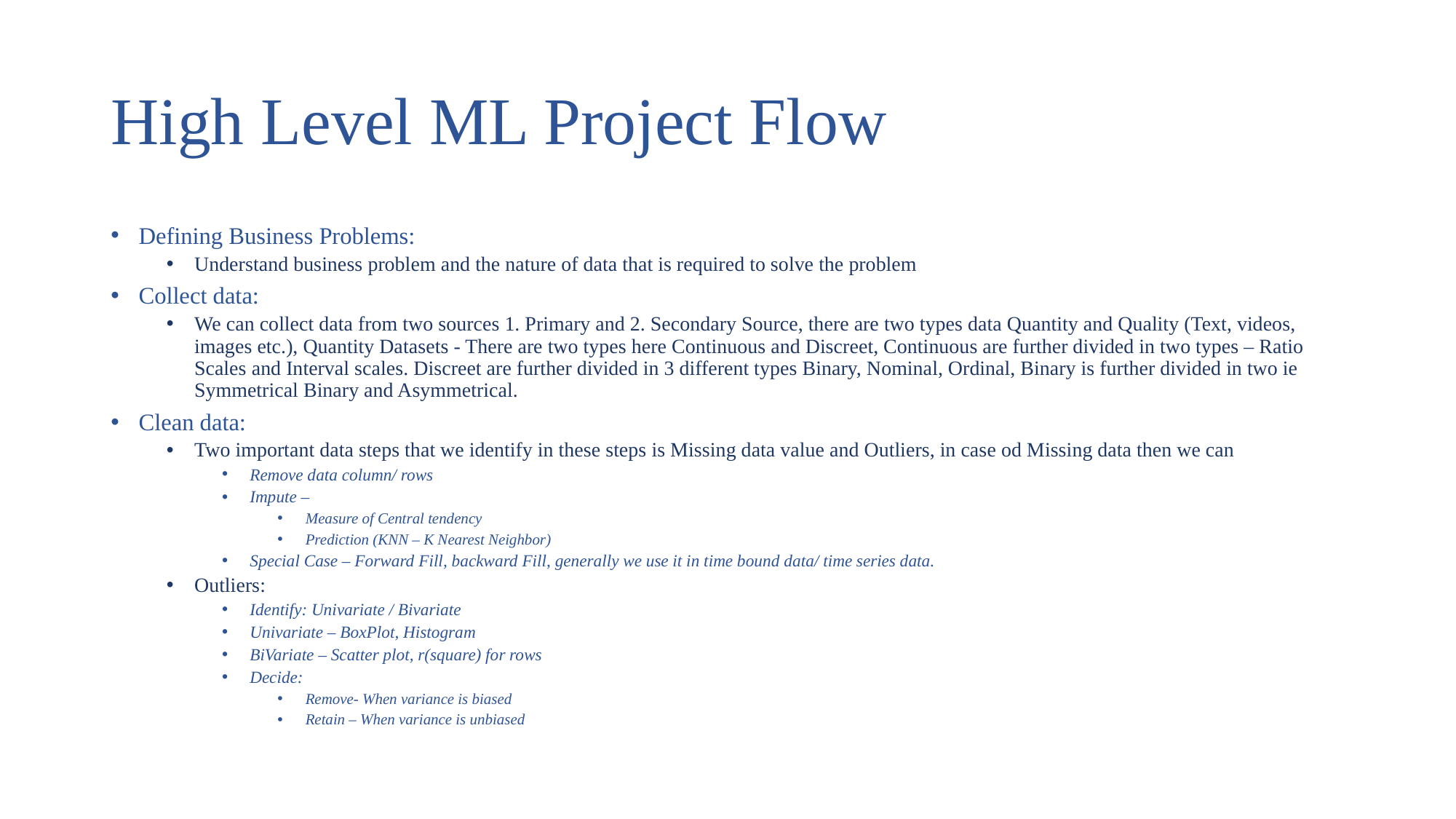

# High Level ML Project Flow
Defining Business Problems:
Understand business problem and the nature of data that is required to solve the problem
Collect data:
We can collect data from two sources 1. Primary and 2. Secondary Source, there are two types data Quantity and Quality (Text, videos, images etc.), Quantity Datasets - There are two types here Continuous and Discreet, Continuous are further divided in two types – Ratio Scales and Interval scales. Discreet are further divided in 3 different types Binary, Nominal, Ordinal, Binary is further divided in two ie Symmetrical Binary and Asymmetrical.
Clean data:
Two important data steps that we identify in these steps is Missing data value and Outliers, in case od Missing data then we can
Remove data column/ rows
Impute –
Measure of Central tendency
Prediction (KNN – K Nearest Neighbor)
Special Case – Forward Fill, backward Fill, generally we use it in time bound data/ time series data.
Outliers:
Identify: Univariate / Bivariate
Univariate – BoxPlot, Histogram
BiVariate – Scatter plot, r(square) for rows
Decide:
Remove- When variance is biased
Retain – When variance is unbiased